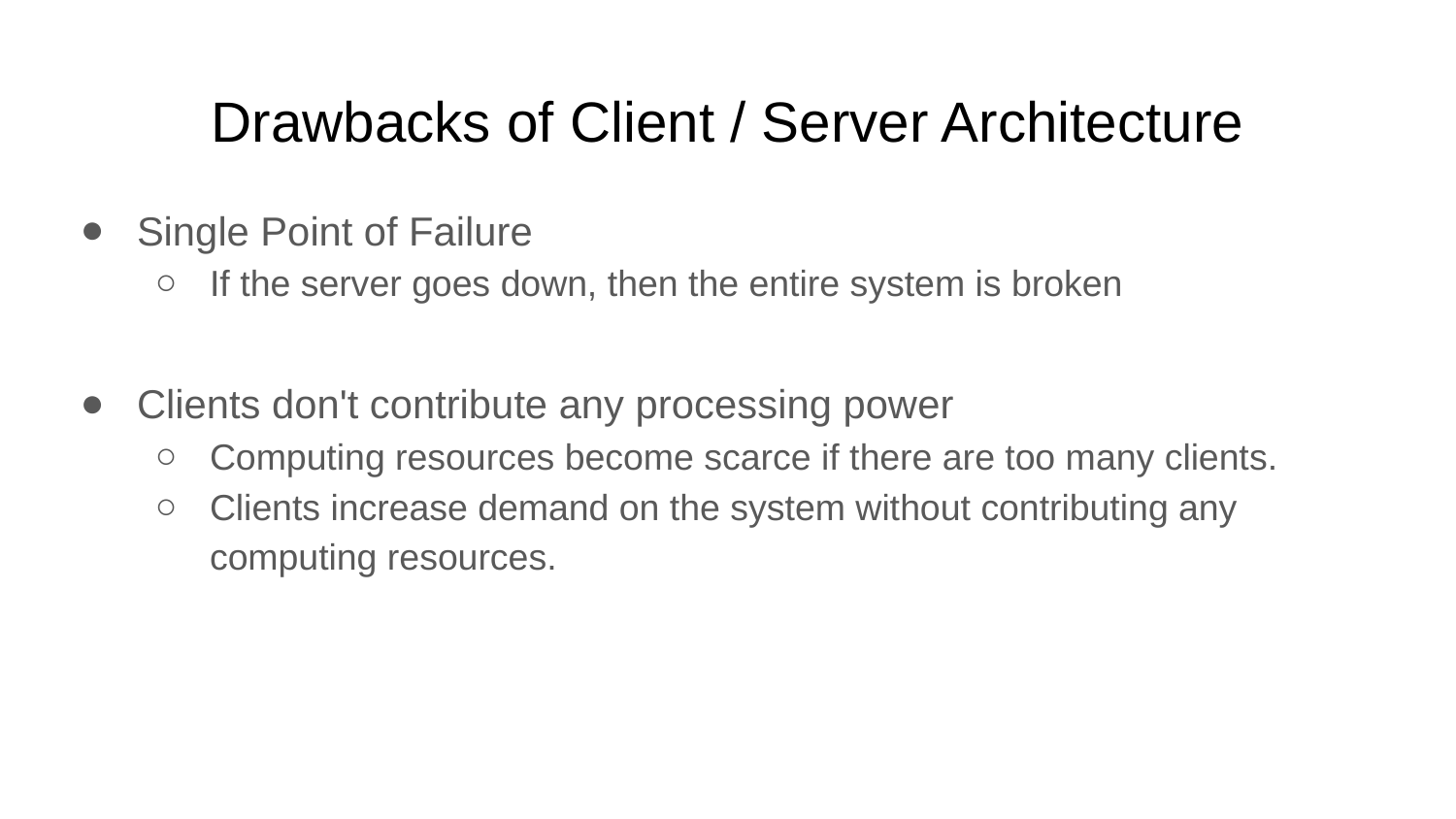

# Drawbacks of Client / Server Architecture
Single Point of Failure
If the server goes down, then the entire system is broken

Clients don't contribute any processing power
Computing resources become scarce if there are too many clients.
Clients increase demand on the system without contributing any computing resources.